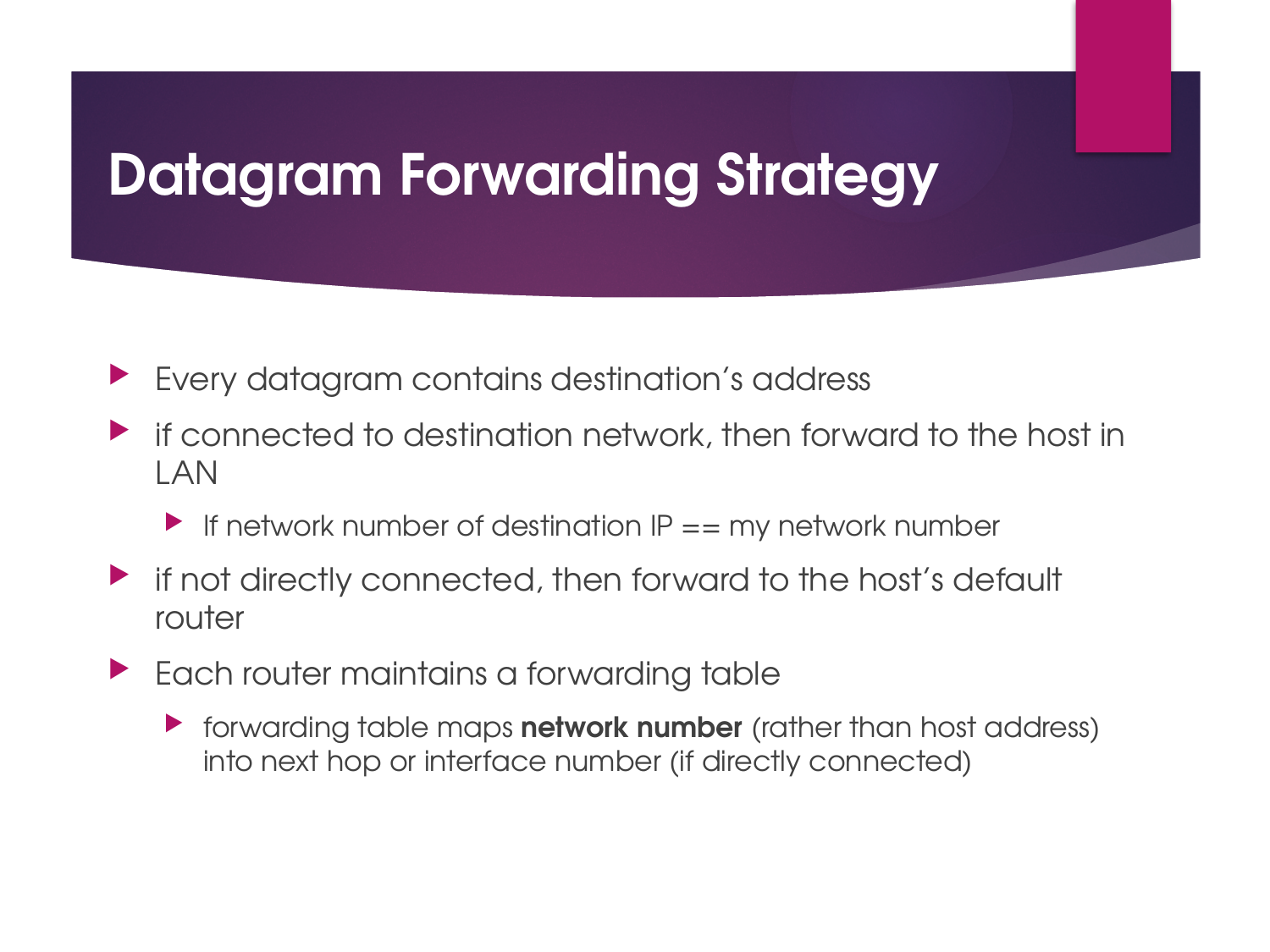

# Datagram Forwarding Strategy
Every datagram contains destination’s address
if connected to destination network, then forward to the host in LAN
If network number of destination IP == my network number
if not directly connected, then forward to the host’s default router
Each router maintains a forwarding table
forwarding table maps network number (rather than host address) into next hop or interface number (if directly connected)